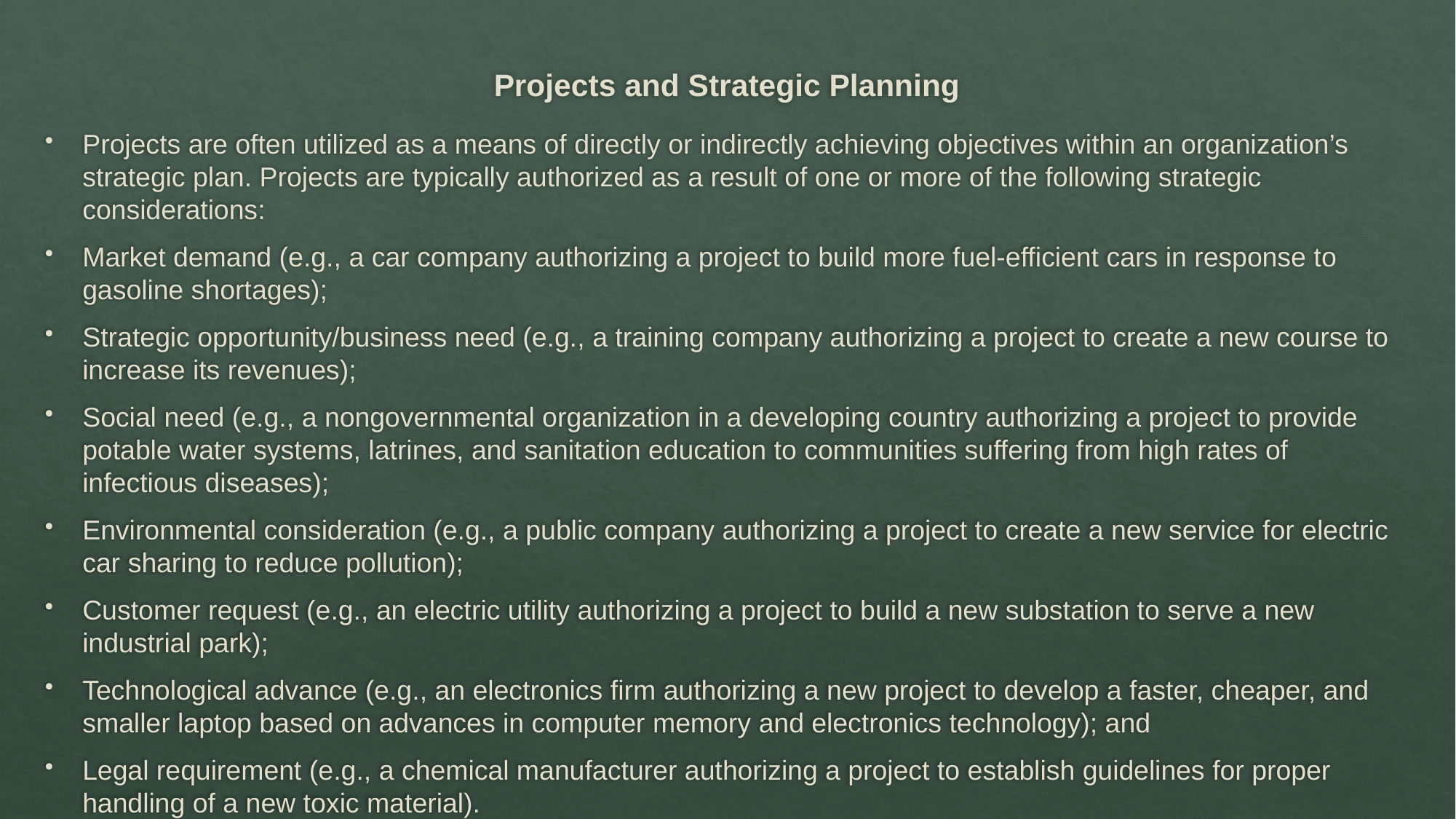

# Projects and Strategic Planning
Projects are often utilized as a means of directly or indirectly achieving objectives within an organization’s strategic plan. Projects are typically authorized as a result of one or more of the following strategic considerations:
Market demand (e.g., a car company authorizing a project to build more fuel-efficient cars in response to gasoline shortages);
Strategic opportunity/business need (e.g., a training company authorizing a project to create a new course to increase its revenues);
Social need (e.g., a nongovernmental organization in a developing country authorizing a project to provide potable water systems, latrines, and sanitation education to communities suffering from high rates of infectious diseases);
Environmental consideration (e.g., a public company authorizing a project to create a new service for electric car sharing to reduce pollution);
Customer request (e.g., an electric utility authorizing a project to build a new substation to serve a new industrial park);
Technological advance (e.g., an electronics firm authorizing a new project to develop a faster, cheaper, and smaller laptop based on advances in computer memory and electronics technology); and
Legal requirement (e.g., a chemical manufacturer authorizing a project to establish guidelines for proper handling of a new toxic material).